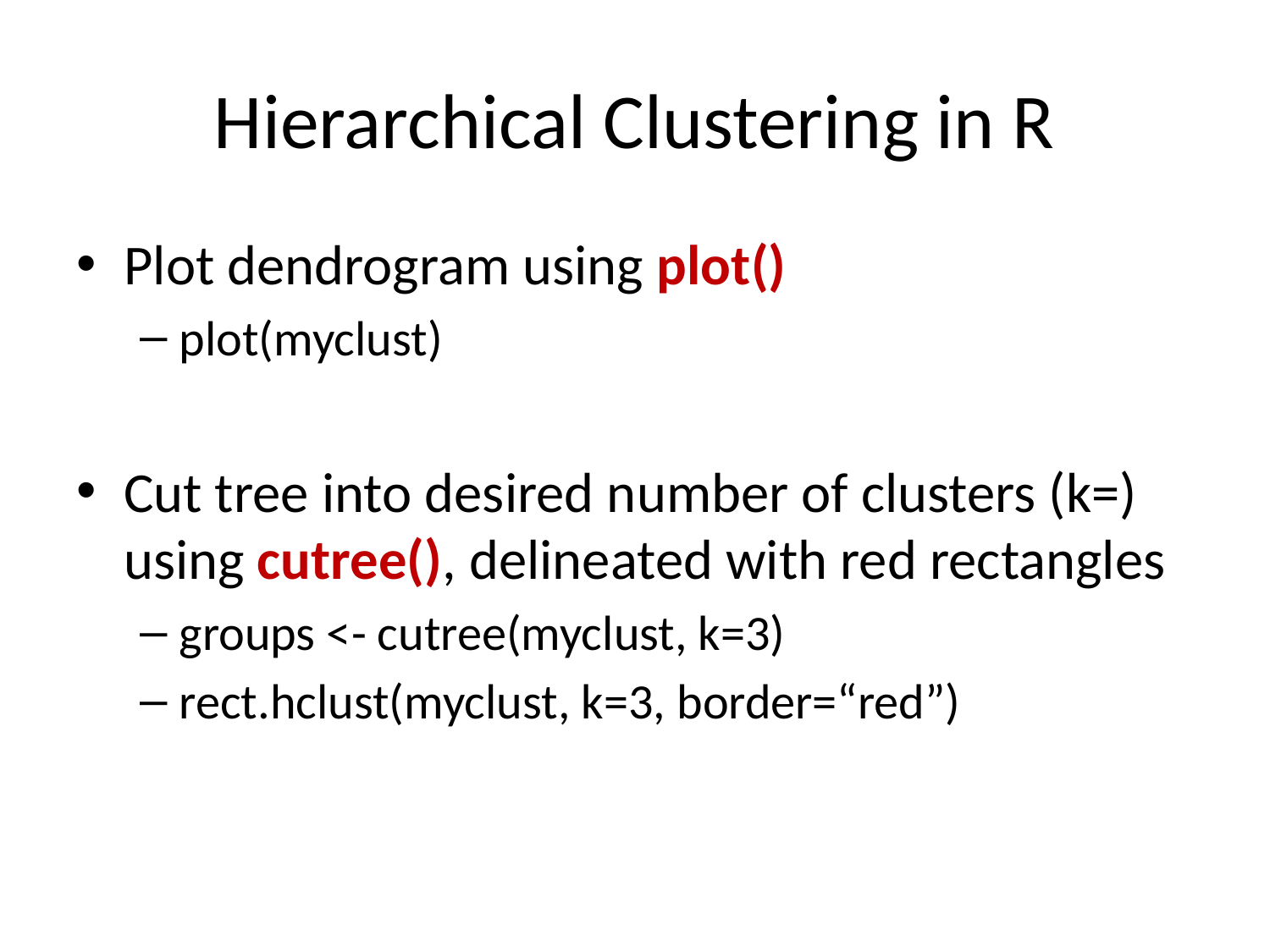

# Hierarchical Clustering in R
Plot dendrogram using plot()
plot(myclust)

Cut tree into desired number of clusters (k=) using cutree(), delineated with red rectangles
groups <- cutree(myclust, k=3)
rect.hclust(myclust, k=3, border=“red”)